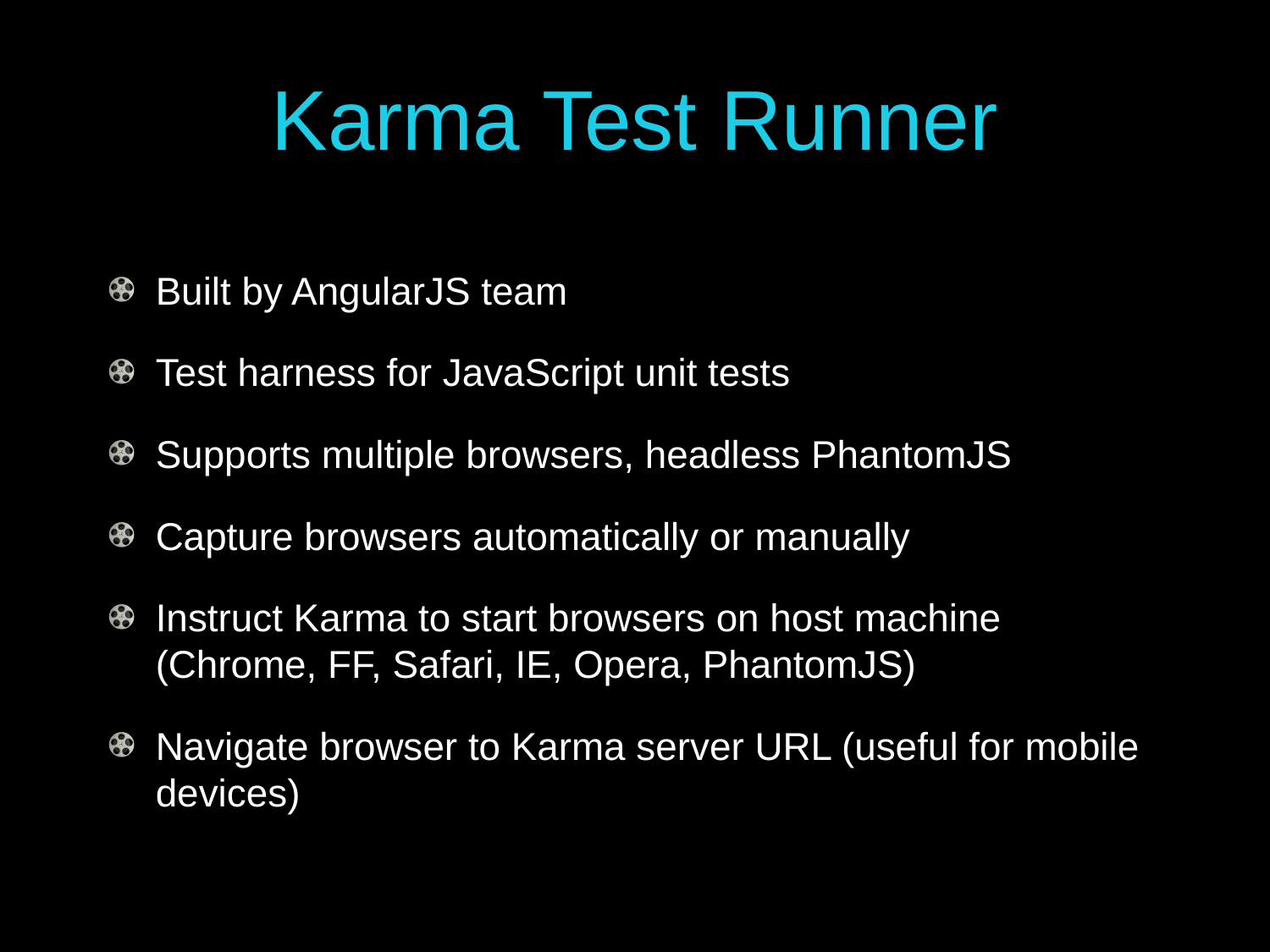

# Karma Test Runner
Built by AngularJS team
Test harness for JavaScript unit tests
Supports multiple browsers, headless PhantomJS
Capture browsers automatically or manually
Instruct Karma to start browsers on host machine (Chrome, FF, Safari, IE, Opera, PhantomJS)
Navigate browser to Karma server URL (useful for mobile devices)